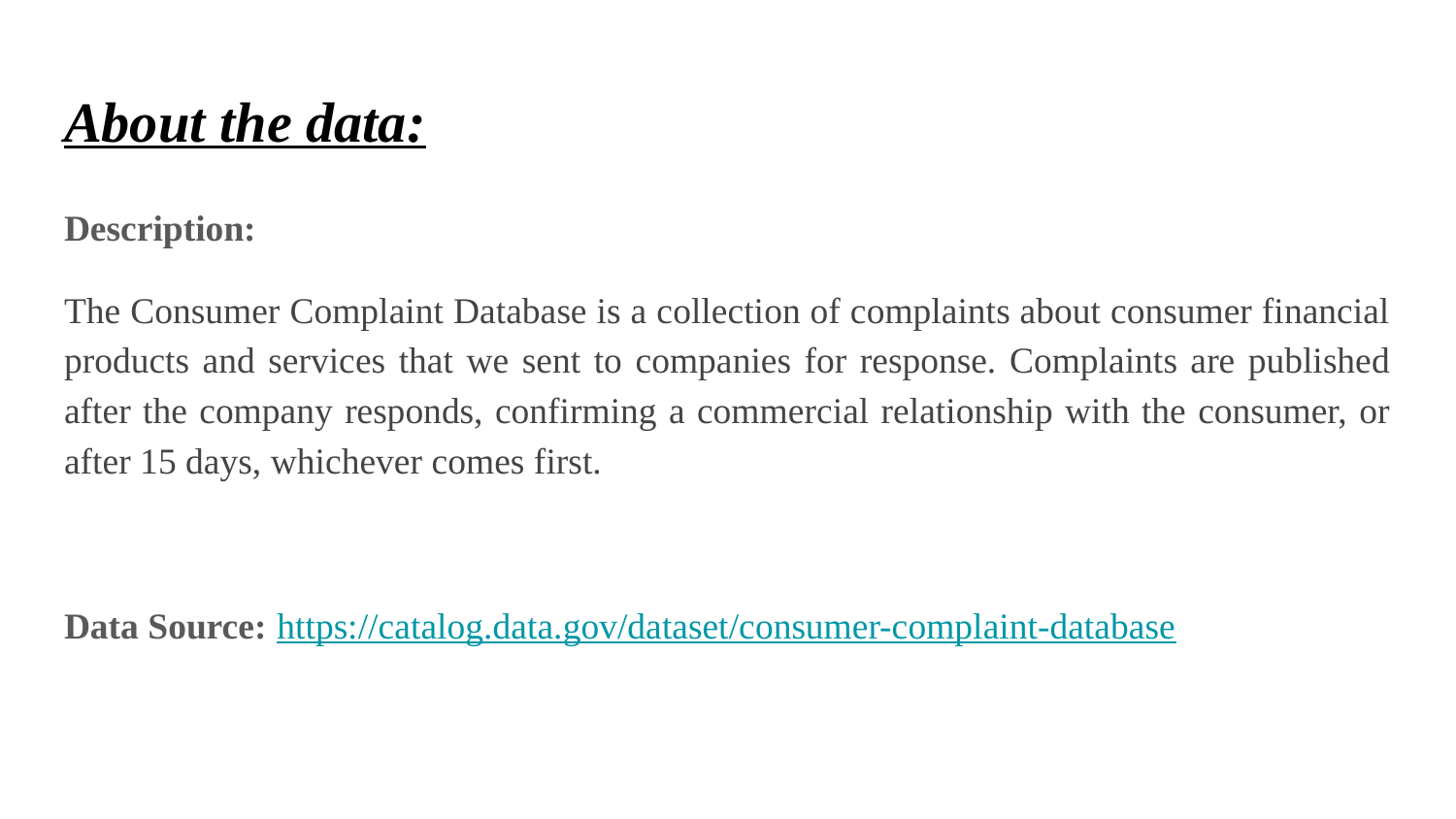

# About the data:
Description:
The Consumer Complaint Database is a collection of complaints about consumer financial products and services that we sent to companies for response. Complaints are published after the company responds, confirming a commercial relationship with the consumer, or after 15 days, whichever comes first.

Data Source: https://catalog.data.gov/dataset/consumer-complaint-database